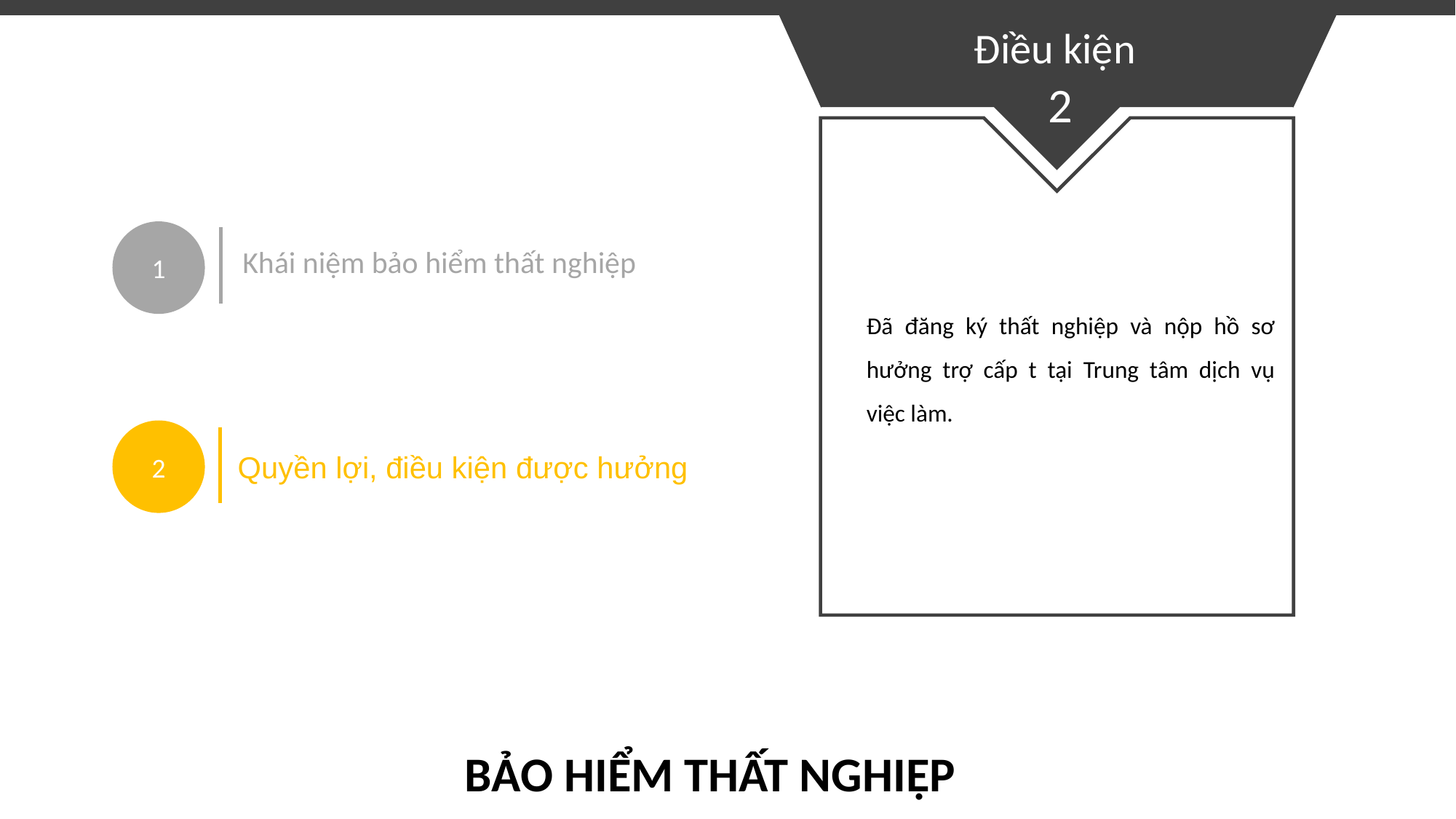

2

Điều kiện

1
Khái niệm bảo hiểm thất nghiệp
Đã đăng ký thất nghiệp và nộp hồ sơ hưởng trợ cấp t tại Trung tâm dịch vụ việc làm.

2
Quyền lợi, điều kiện được hưởng
BẢO HIỂM THẤT NGHIỆP